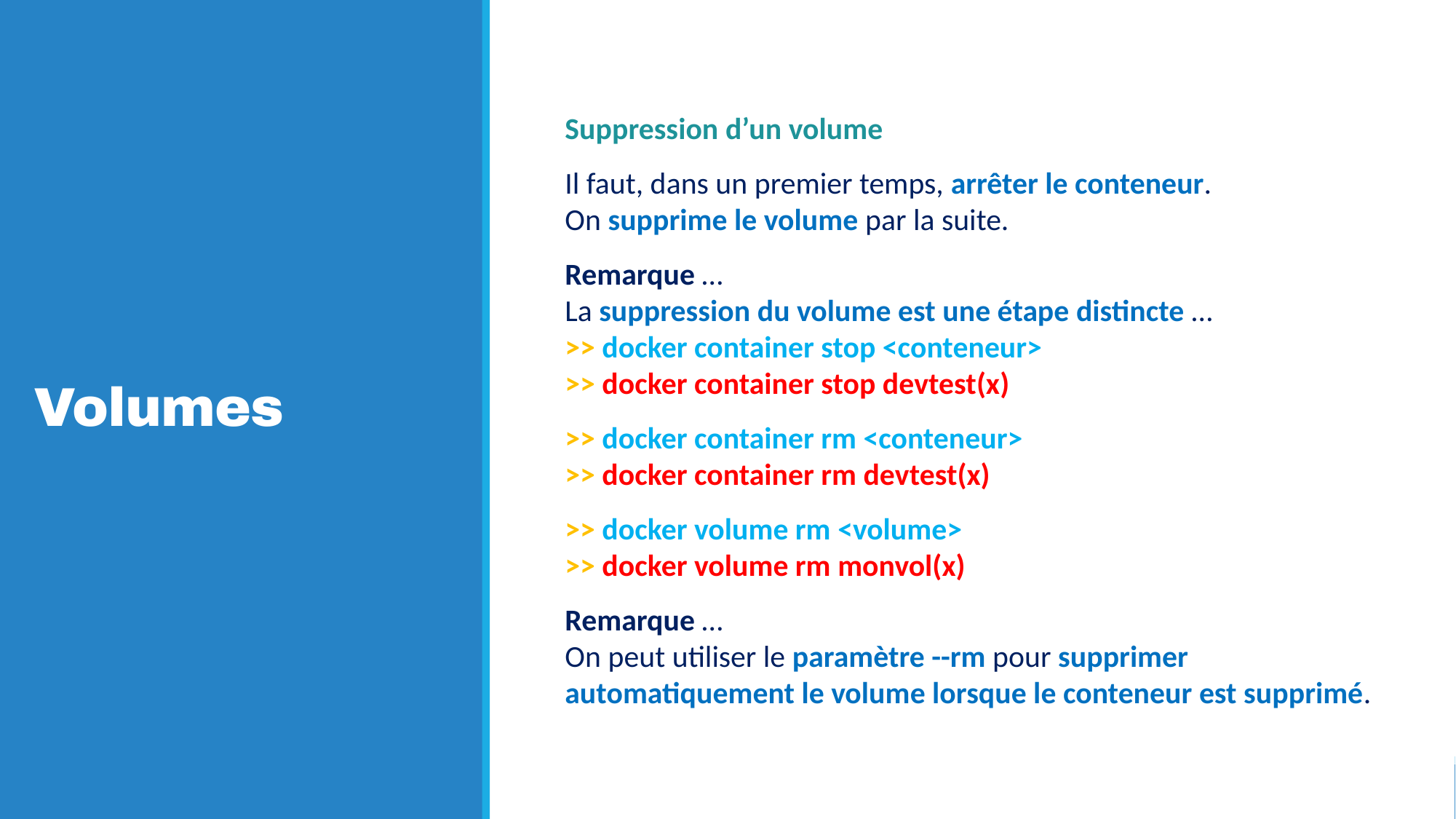

# Volumes

Suppression d’un volume
Il faut, dans un premier temps, arrêter le conteneur.
On supprime le volume par la suite.
Remarque …
La suppression du volume est une étape distincte …
>> docker container stop <conteneur>
>> docker container stop devtest(x)
>> docker container rm <conteneur>
>> docker container rm devtest(x)
>> docker volume rm <volume>
>> docker volume rm monvol(x)
Remarque …
On peut utiliser le paramètre --rm pour supprimer automatiquement le volume lorsque le conteneur est supprimé.